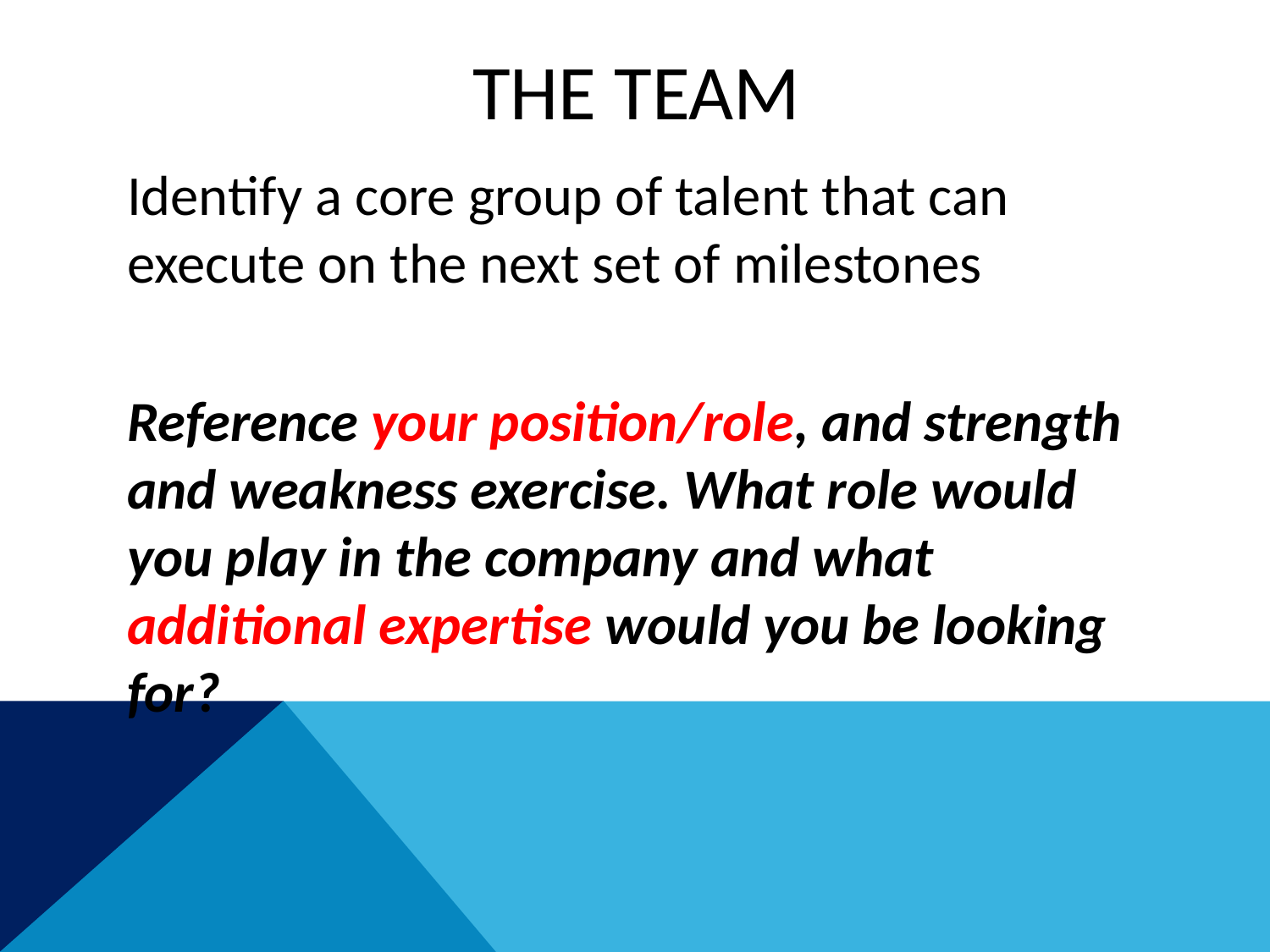

# THE TEAM
Identify a core group of talent that can execute on the next set of milestones

Reference your position/role, and strength and weakness exercise. What role would you play in the company and what additional expertise would you be looking for?